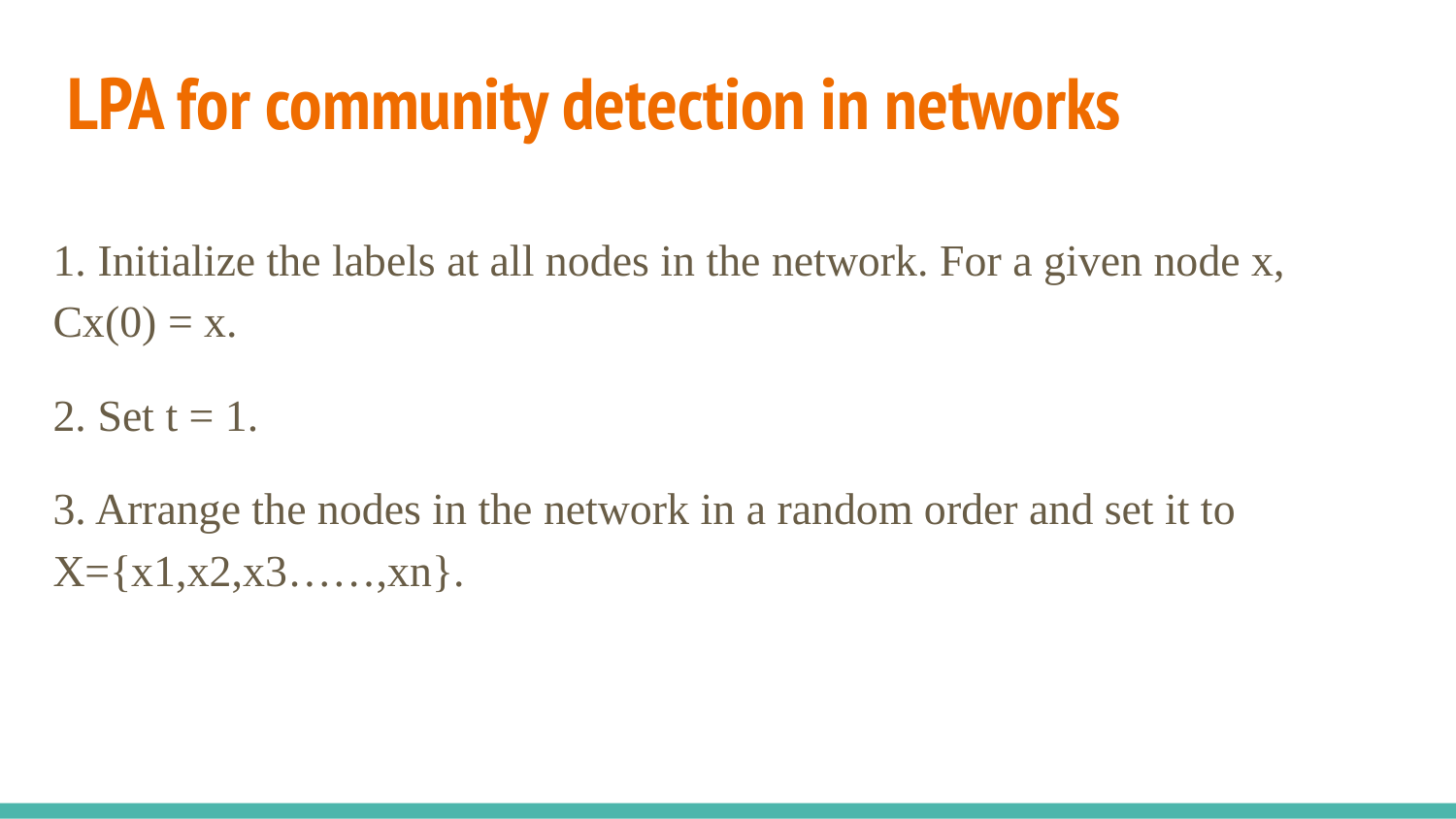

# LPA for community detection in networks
1. Initialize the labels at all nodes in the network. For a given node x, Cx(0) = x.
2. Set t = 1.
3. Arrange the nodes in the network in a random order and set it to X={x1,x2,x3……,xn}.